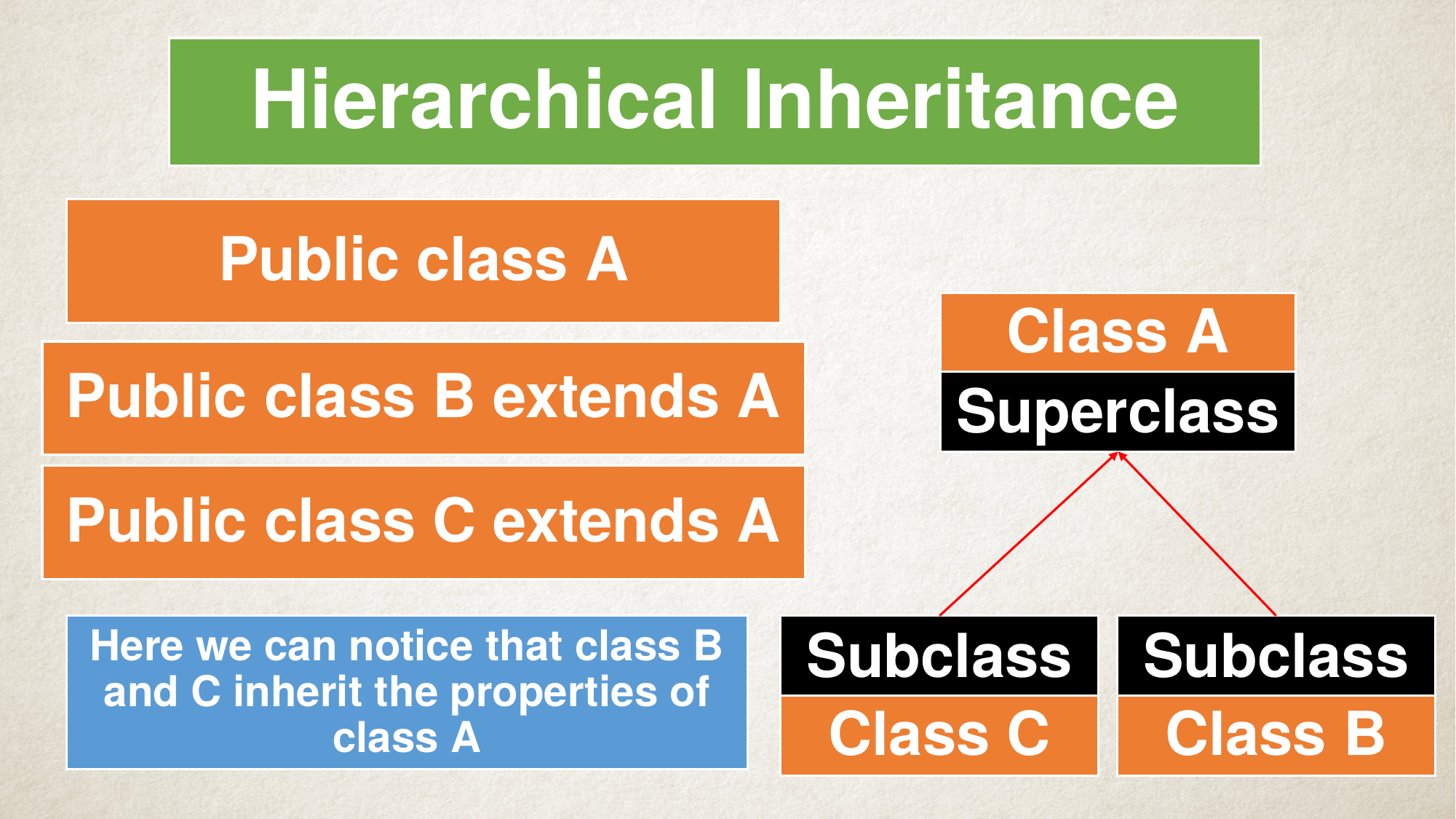

Hierarchical Inheritance

Public class A
Class A
Public class B extends A
Superclass
Public class C extends A
Here we can notice that class B and C inherit the properties of class A
Subclass
Subclass
Class C
Class B